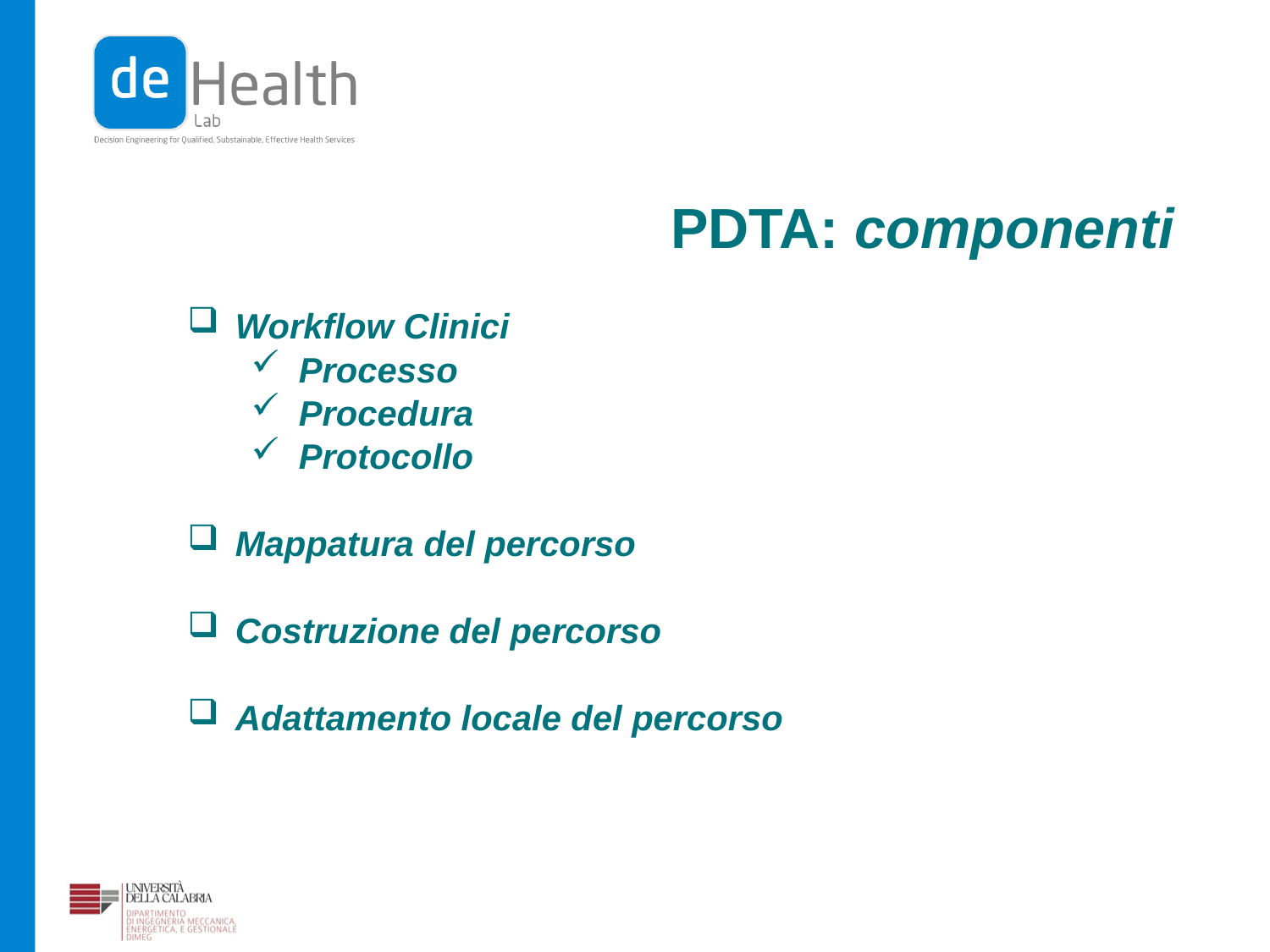

PDTA: componenti

Workflow Clinici
Processo
Procedura
Protocollo

Mappatura del percorso

Costruzione del percorso

Adattamento locale del percorso